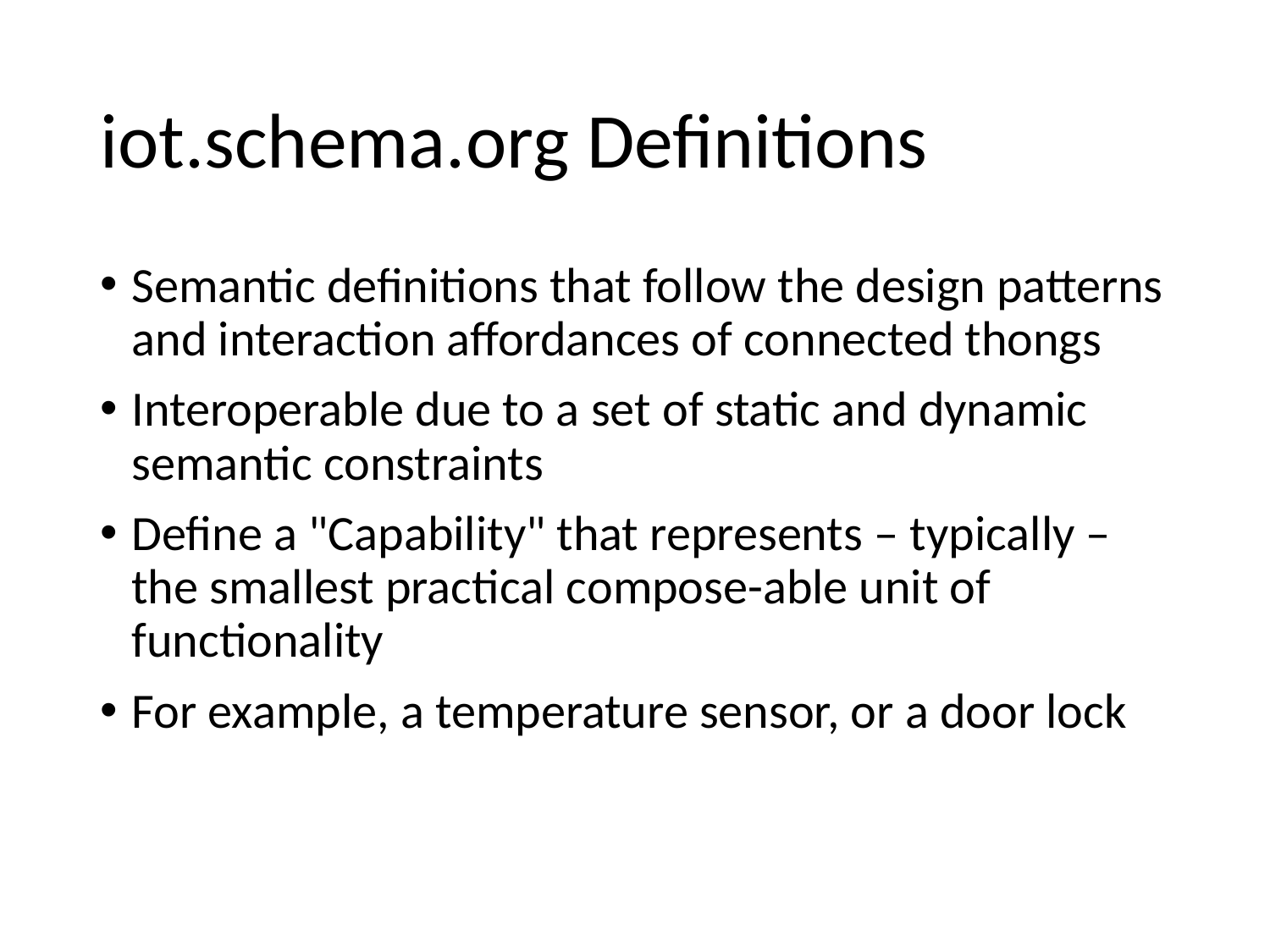

# iot.schema.org Definitions
Semantic definitions that follow the design patterns and interaction affordances of connected thongs
Interoperable due to a set of static and dynamic semantic constraints
Define a "Capability" that represents – typically – the smallest practical compose-able unit of functionality
For example, a temperature sensor, or a door lock